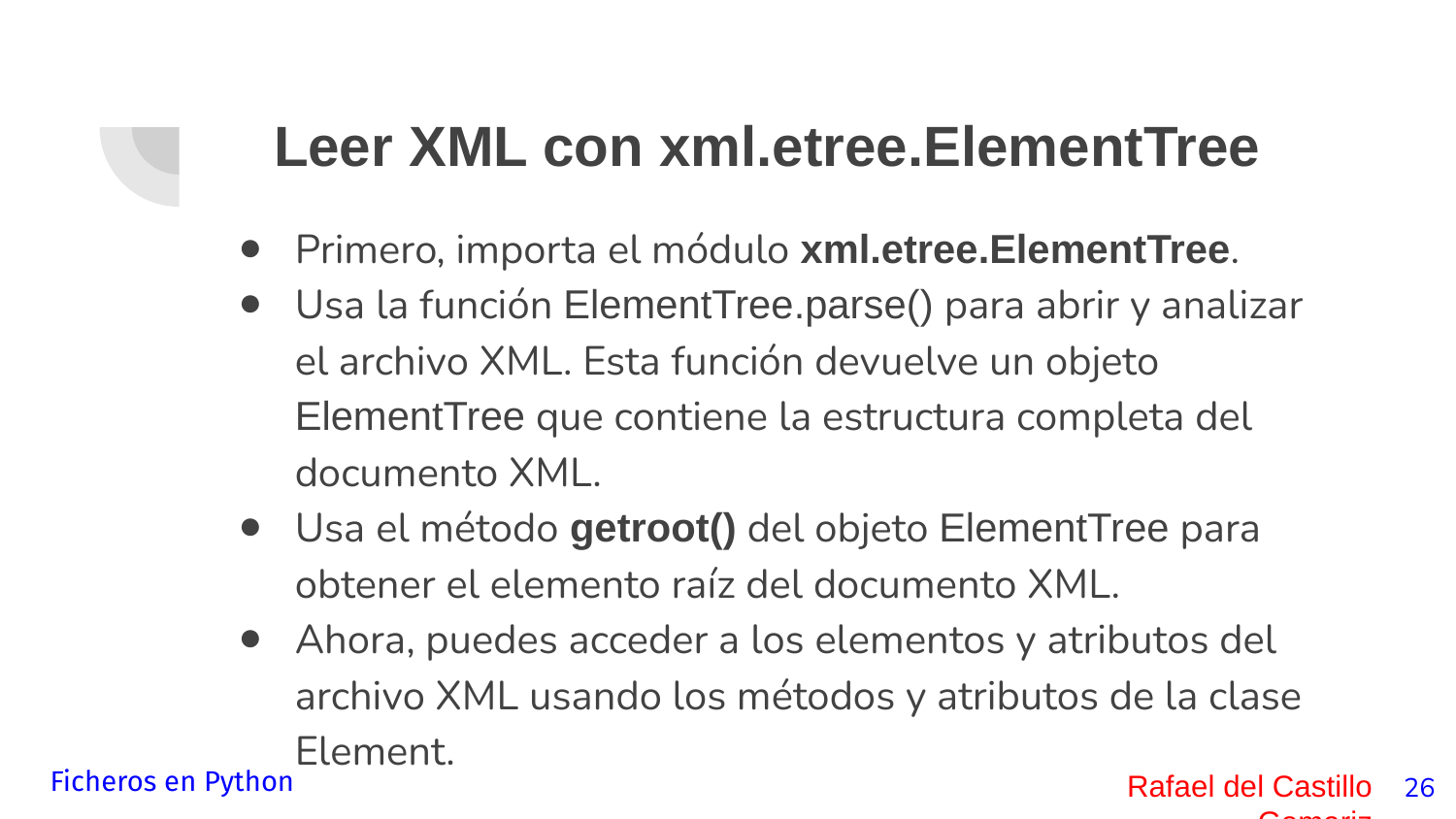

# Leer XML con xml.etree.ElementTree
Primero, importa el módulo xml.etree.ElementTree.
Usa la función ElementTree.parse() para abrir y analizar el archivo XML. Esta función devuelve un objeto ElementTree que contiene la estructura completa del documento XML.
Usa el método getroot() del objeto ElementTree para obtener el elemento raíz del documento XML.
Ahora, puedes acceder a los elementos y atributos del archivo XML usando los métodos y atributos de la clase Element.